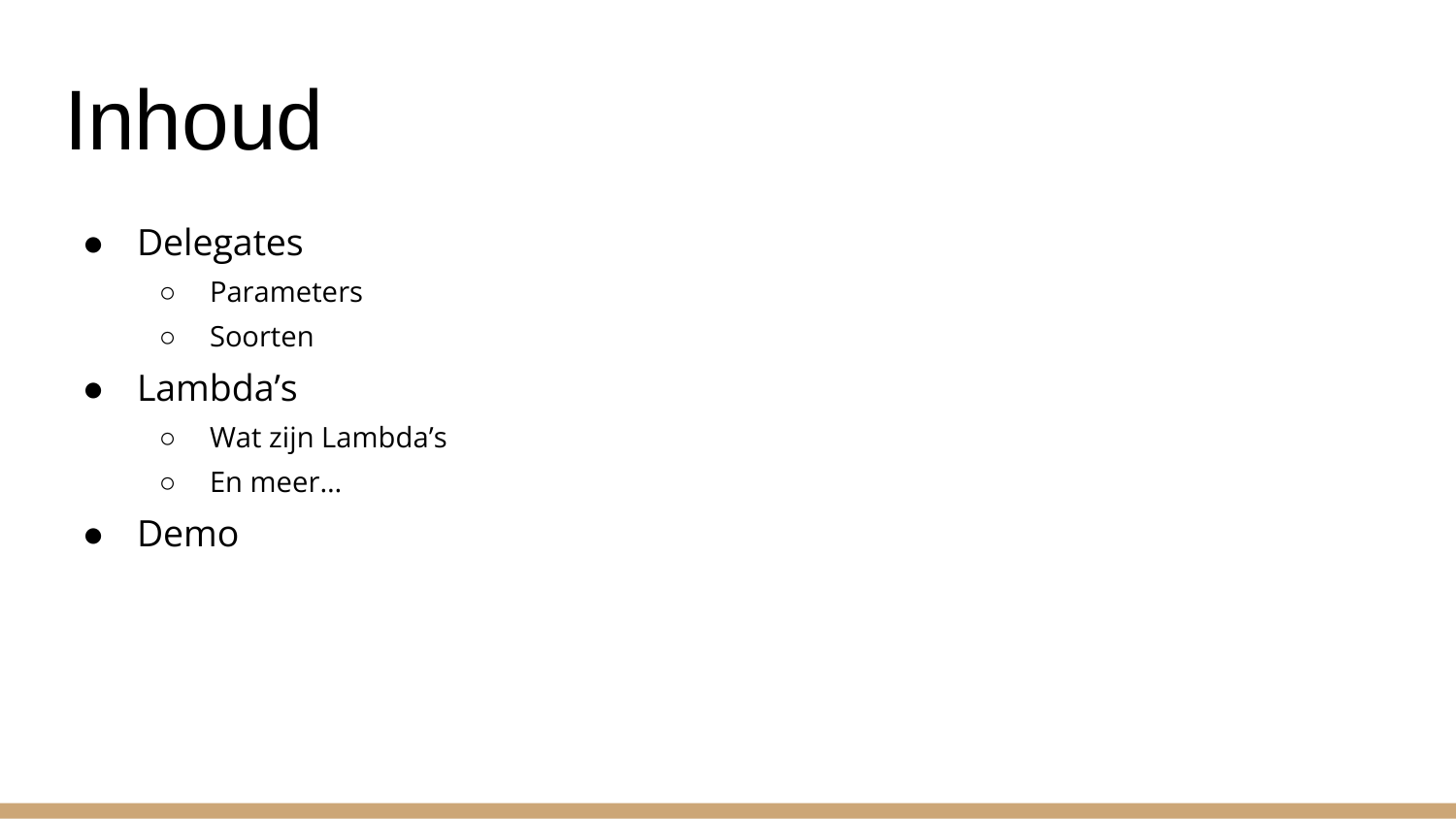

# Inhoud
Delegates
Parameters
Soorten
Lambda’s
Wat zijn Lambda’s
En meer…
Demo